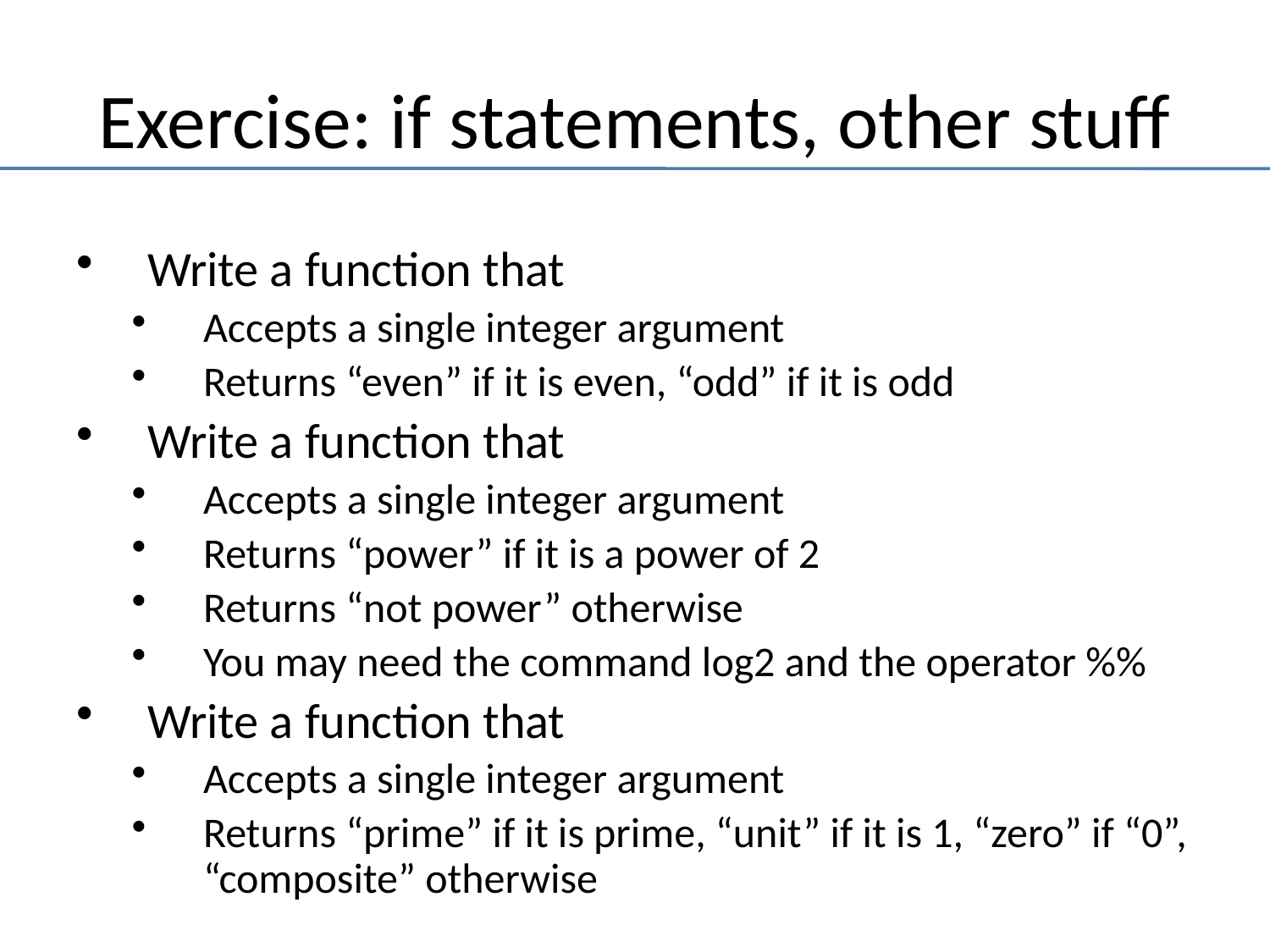

Exercise: if statements, other stuff
Write a function that
Accepts a single integer argument
Returns “even” if it is even, “odd” if it is odd
Write a function that
Accepts a single integer argument
Returns “power” if it is a power of 2
Returns “not power” otherwise
You may need the command log2 and the operator %%
Write a function that
Accepts a single integer argument
Returns “prime” if it is prime, “unit” if it is 1, “zero” if “0”, “composite” otherwise